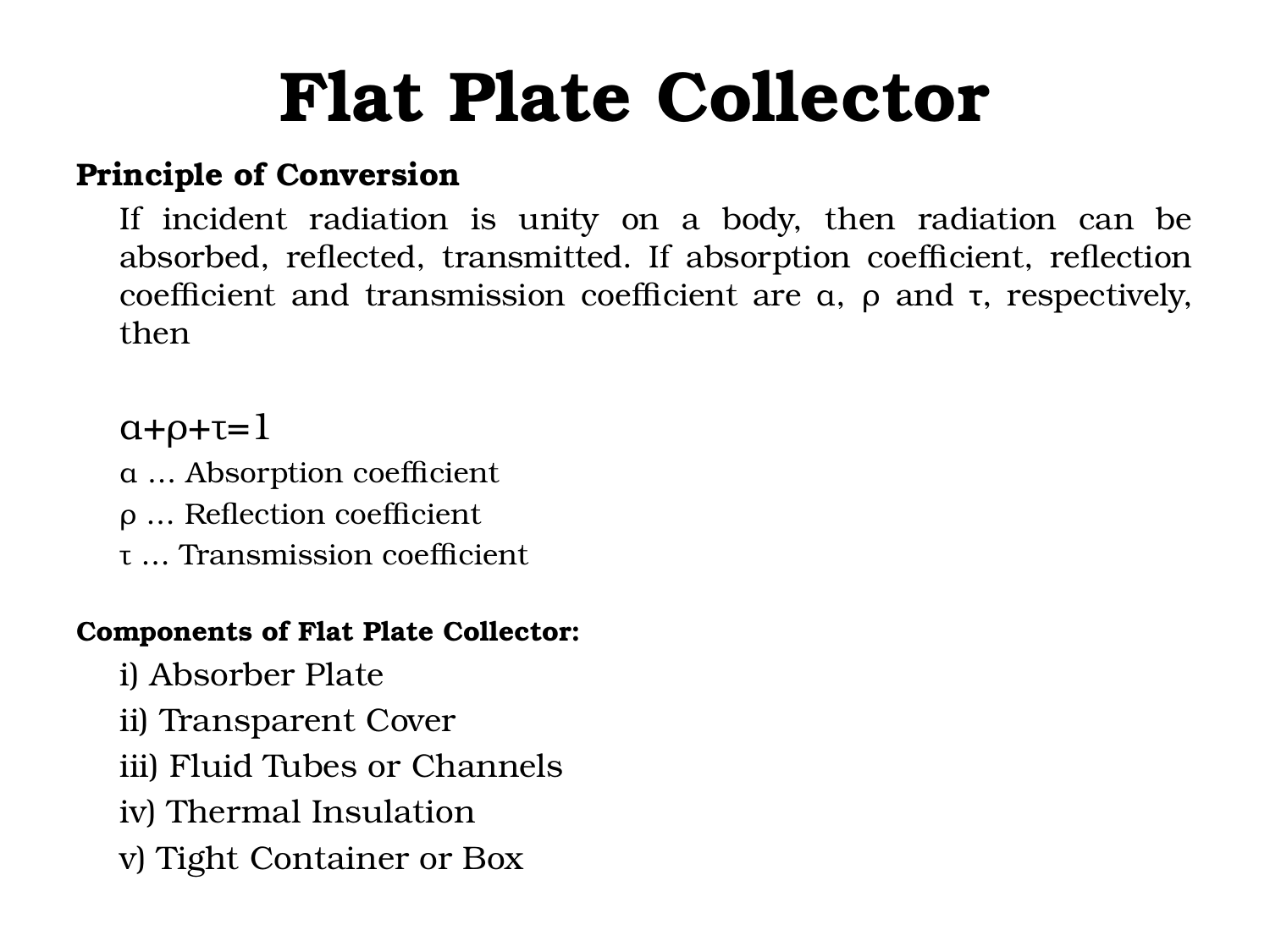

# Flat Plate Collector
Principle of Conversion
	If incident radiation is unity on a body, then radiation can be absorbed, reflected, transmitted. If absorption coefficient, reflection coefficient and transmission coefficient are α, ρ and τ, respectively, then

			α+ρ+τ=1
			α … Absorption coefficient
			ρ … Reflection coefficient
			τ … Transmission coefficient

Components of Flat Plate Collector:
			i) Absorber Plate
			ii) Transparent Cover
			iii) Fluid Tubes or Channels
			iv) Thermal Insulation
			v) Tight Container or Box